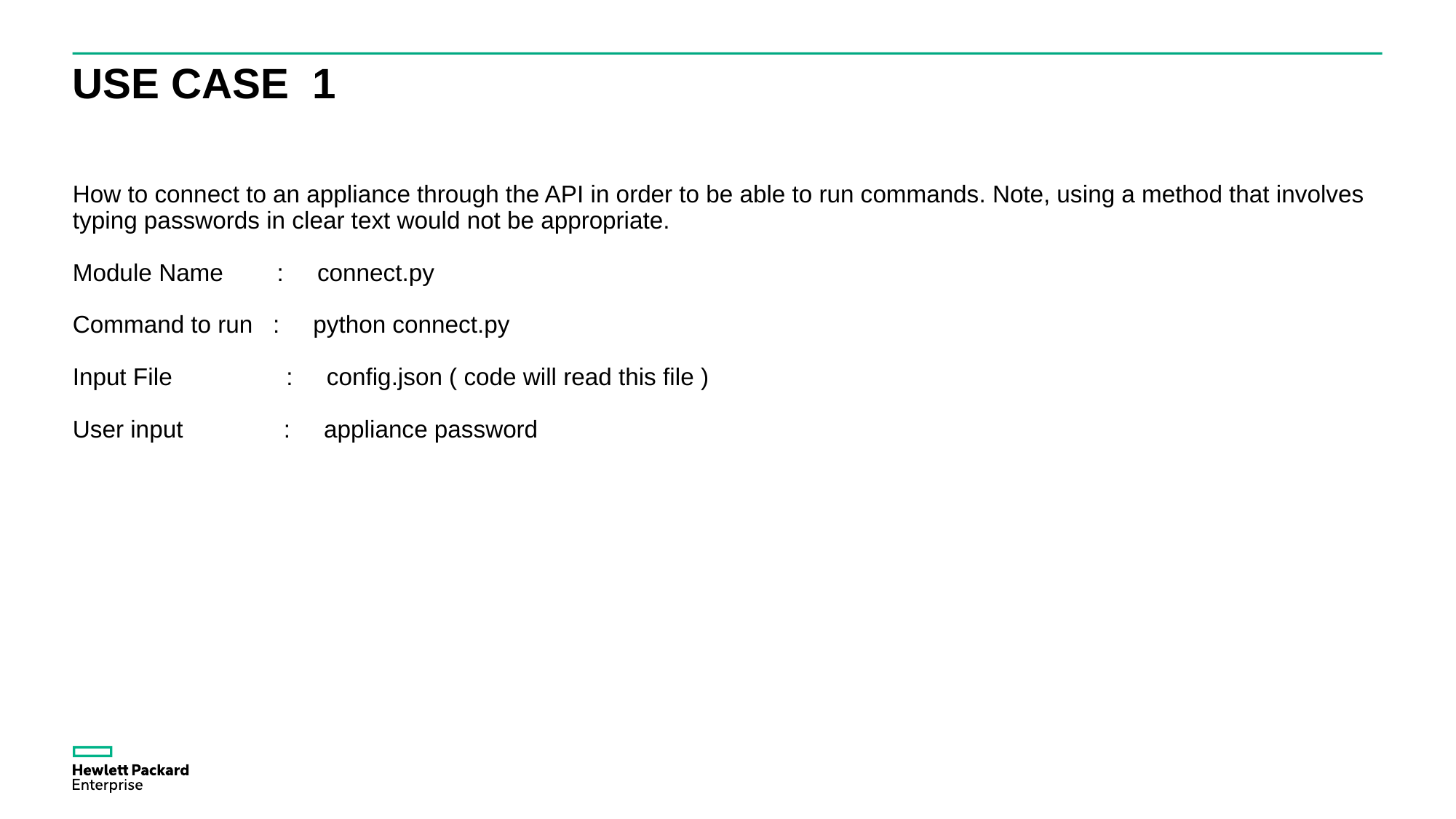

# USE CASE  1
How to connect to an appliance through the API in order to be able to run commands. Note, using a method that involves typing passwords in clear text would not be appropriate.
Module Name        :     connect.py
Command to run   :     python connect.py
Input File                 :     config.json ( code will read this file )
User input               :     appliance password